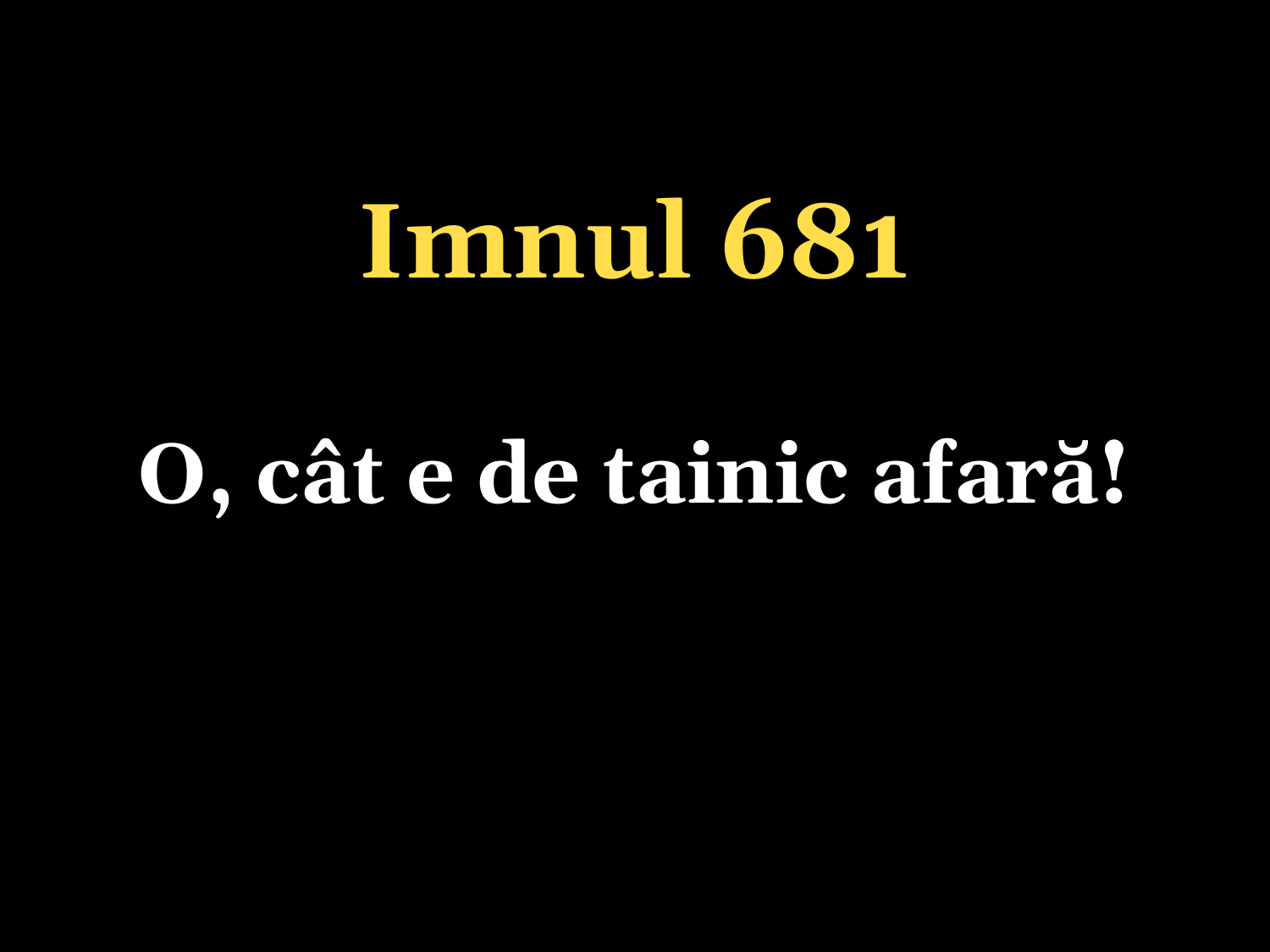

Imnul 681
O, cât e de tainic afară!